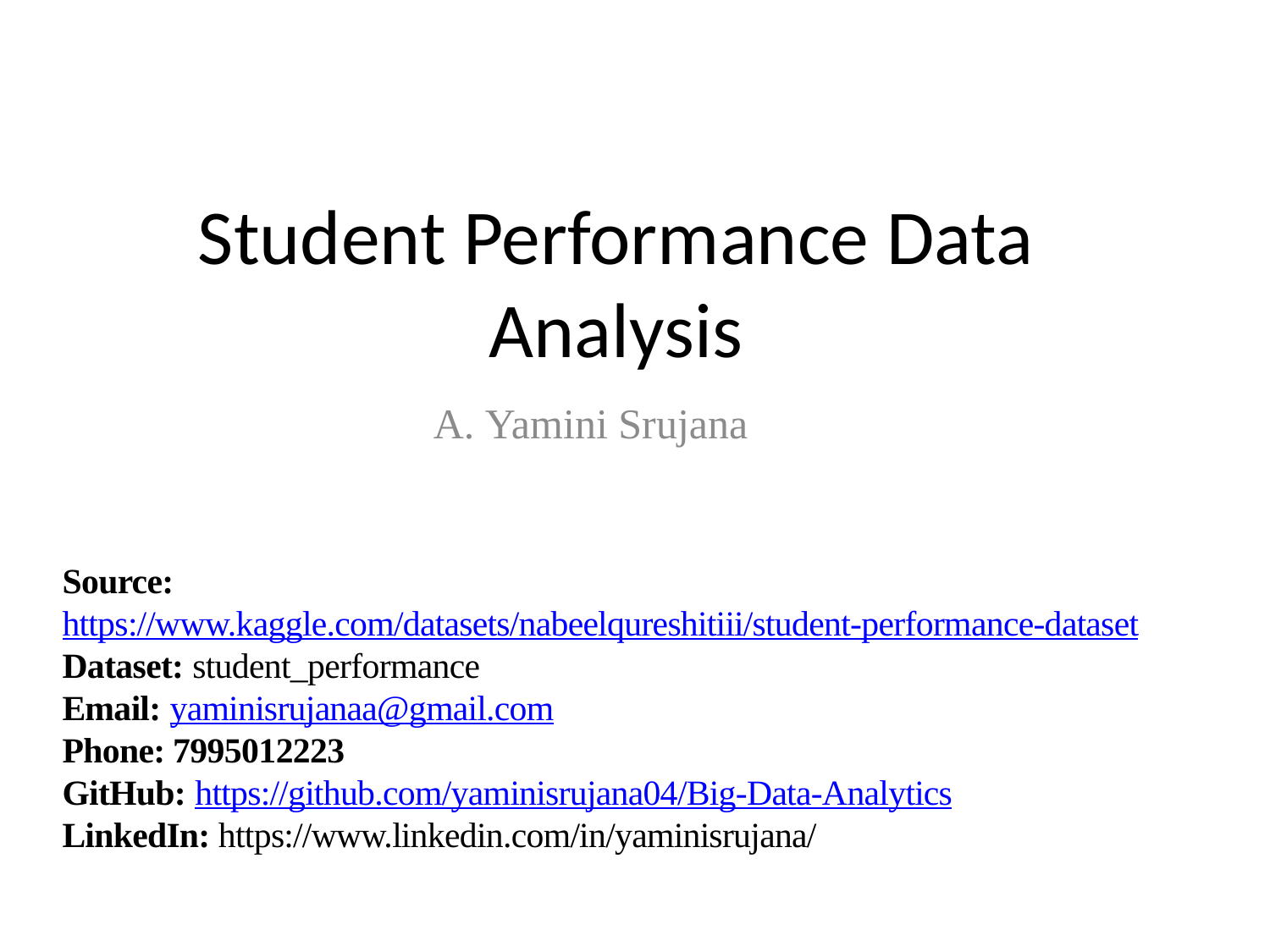

# Student Performance Data Analysis
A. Yamini Srujana
Source: https://www.kaggle.com/datasets/nabeelqureshitiii/student-performance-dataset
Dataset: student_performance
Email: yaminisrujanaa@gmail.com
Phone: 7995012223
GitHub: https://github.com/yaminisrujana04/Big-Data-Analytics
LinkedIn: https://www.linkedin.com/in/yaminisrujana/